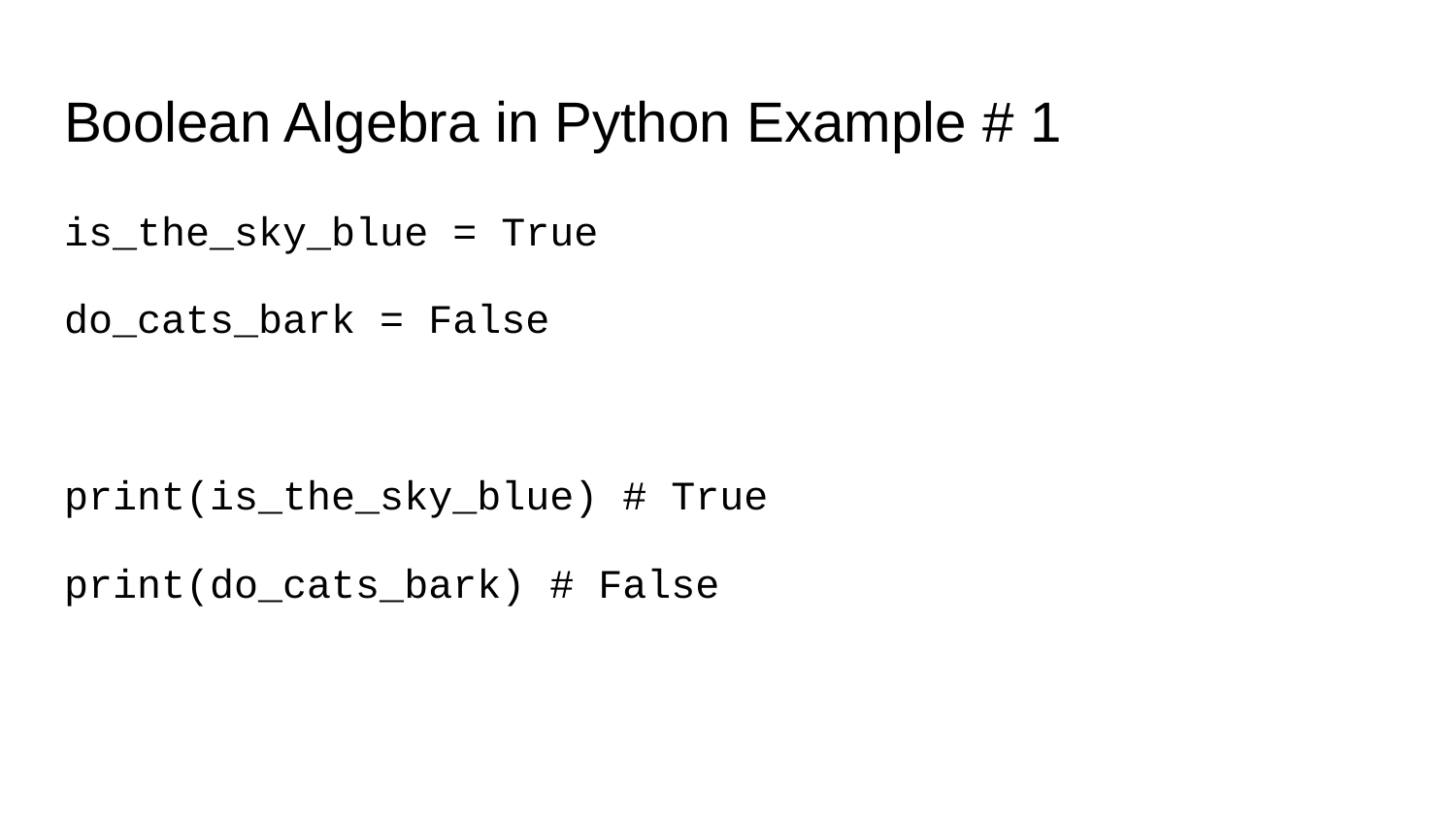

# Boolean Algebra in Python Example # 1
is_the_sky_blue = True
do_cats_bark = False

print(is_the_sky_blue) # True
print(do_cats_bark) # False